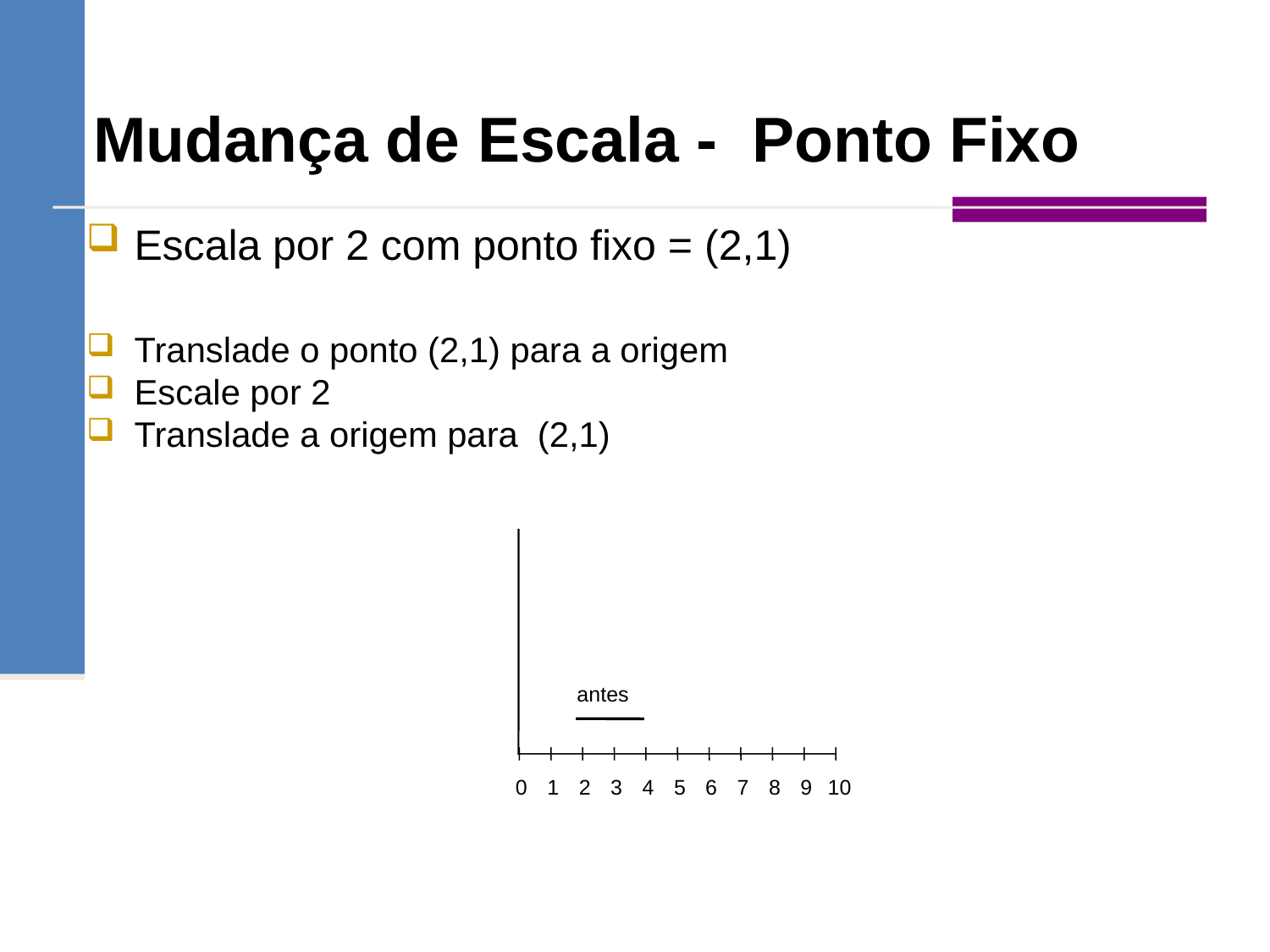

Mudança de Escala -  Ponto Fixo
Escala por 2 com ponto fixo = (2,1)

Translade o ponto (2,1) para a origem
Escale por 2
Translade a origem para  (2,1)

antes

0
1
2
3
4
5
6
7
8
9
10